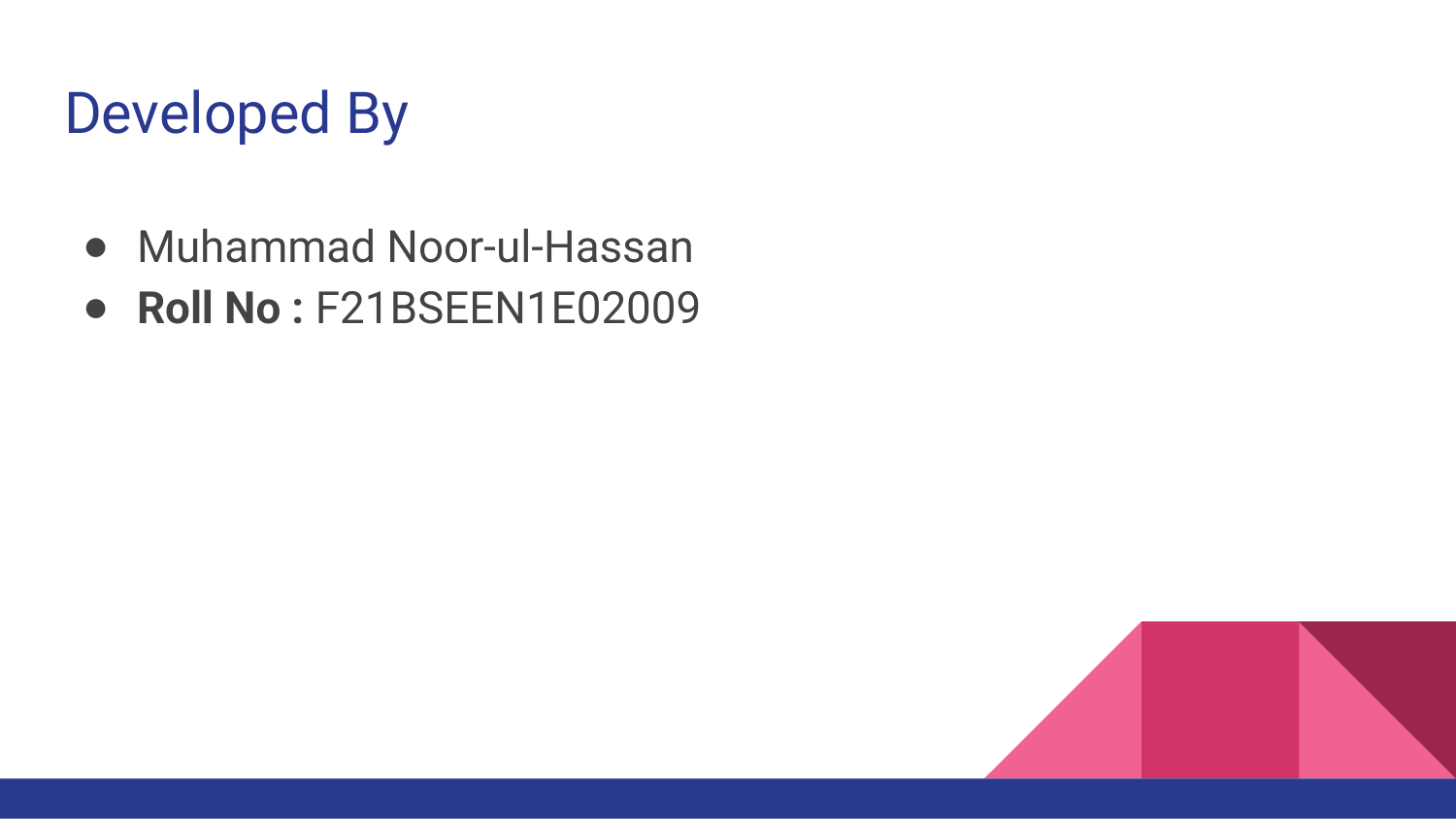

# Developed By
Muhammad Noor-ul-Hassan
Roll No : F21BSEEN1E02009